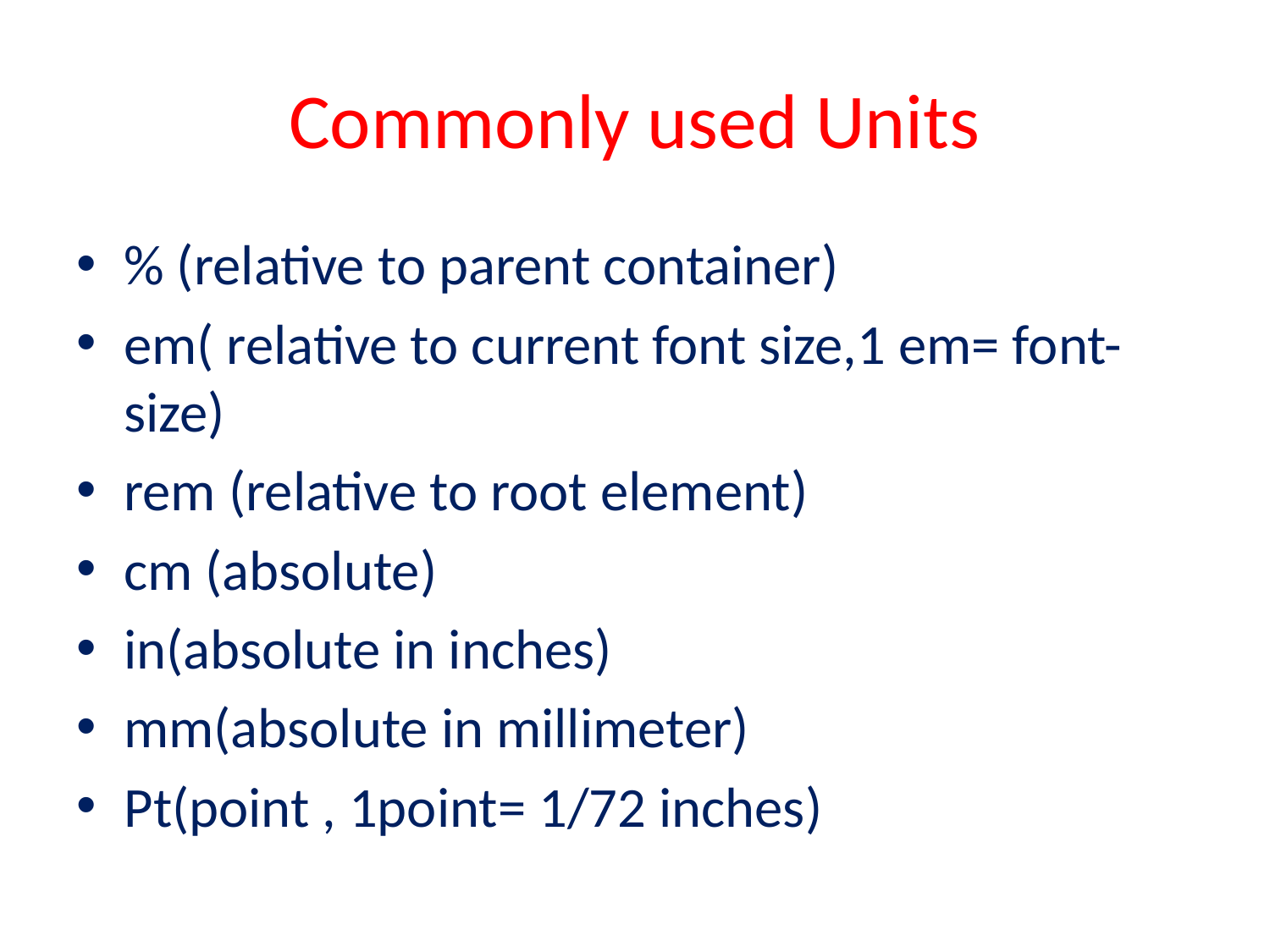

# Commonly used Units
% (relative to parent container)
em( relative to current font size,1 em= font-size)
rem (relative to root element)
cm (absolute)
in(absolute in inches)
mm(absolute in millimeter)
Pt(point , 1point= 1/72 inches)